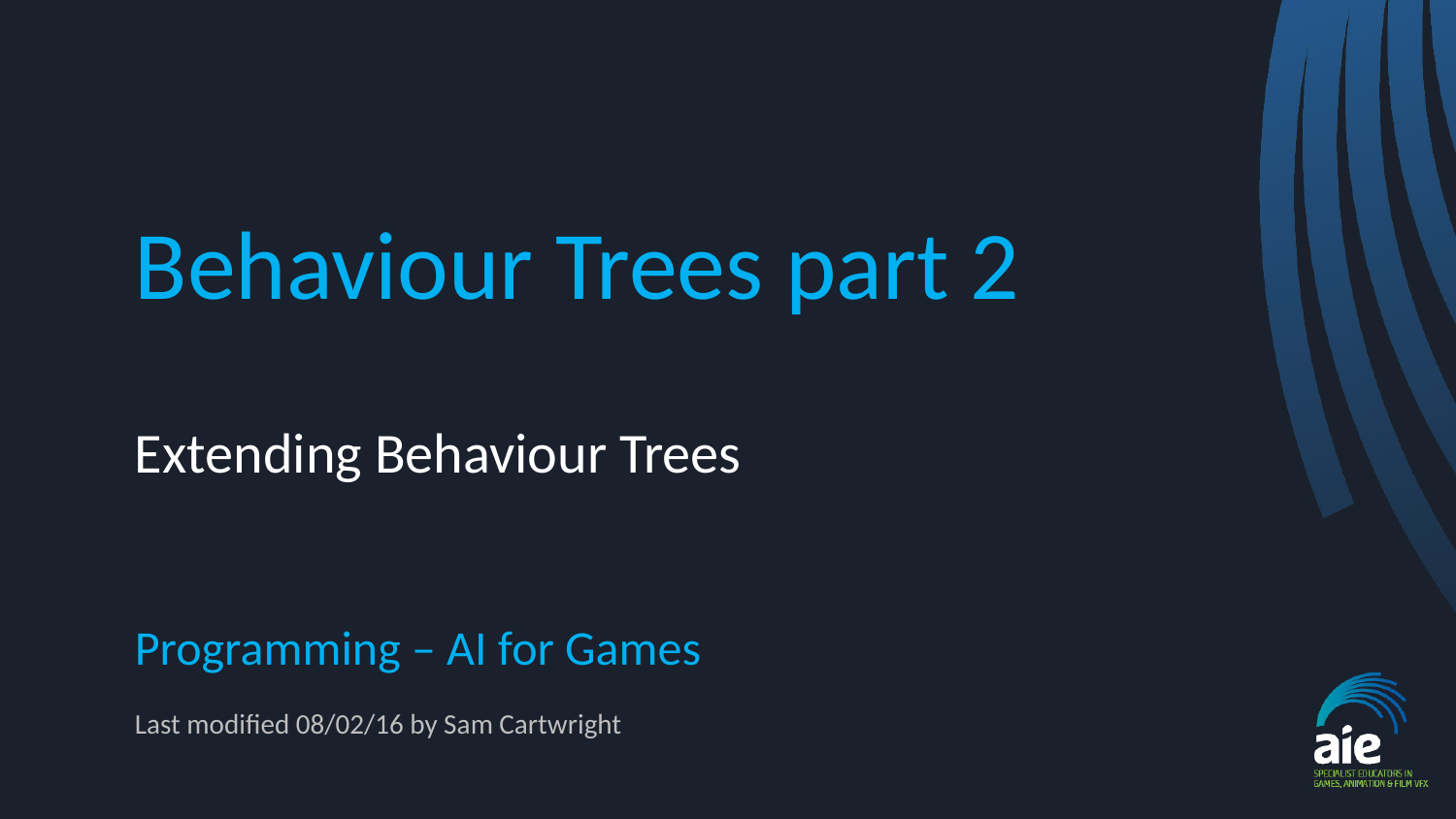

# Behaviour Trees part 2
Extending Behaviour Trees
Programming – AI for Games
Last modified 08/02/16 by Sam Cartwright